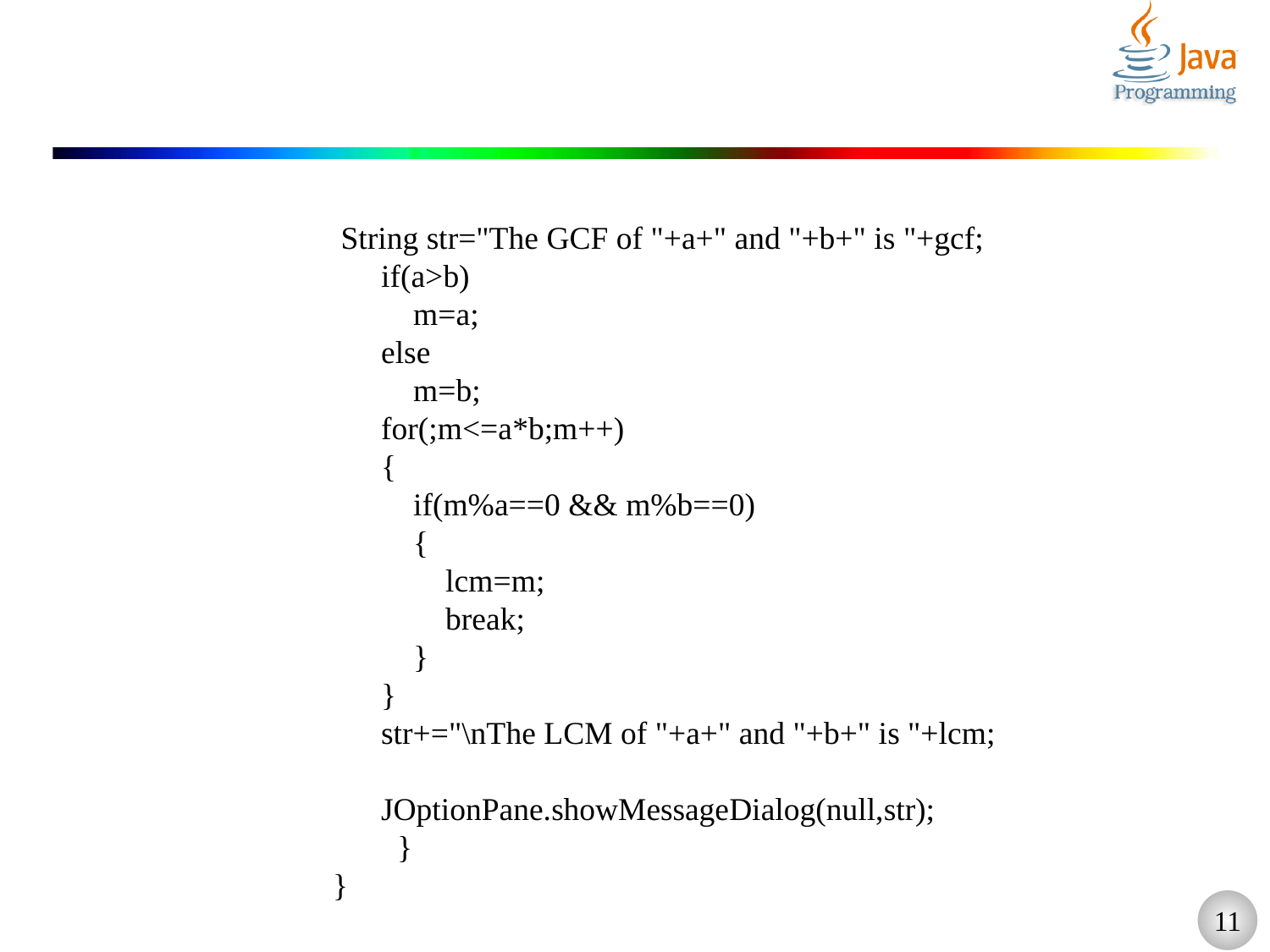

#
 String str="The GCF of "+a+" and "+b+" is "+gcf;
      if(a>b)
          m=a;
      else
          m=b;
      for(;m<=a*b;m++)
      {
          if(m%a==0 && m%b==0)
          {
              lcm=m;
              break;
          }
      }
      str+="\nThe LCM of "+a+" and "+b+" is "+lcm;

      JOptionPane.showMessageDialog(null,str);
        }
}